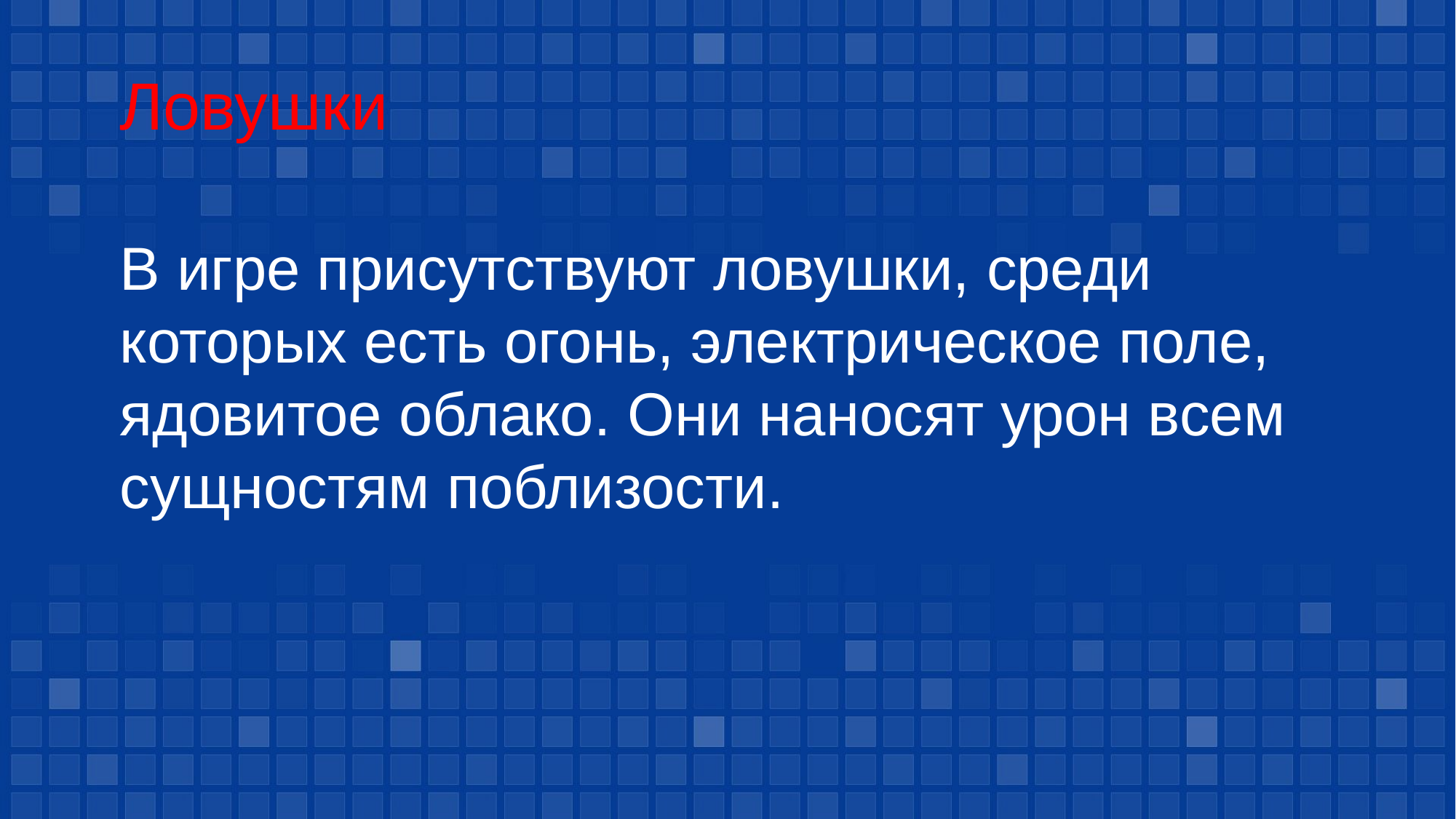

Ловушки
В игре присутствуют ловушки, среди которых есть огонь, электрическое поле, ядовитое облако. Они наносят урон всем сущностям поблизости.